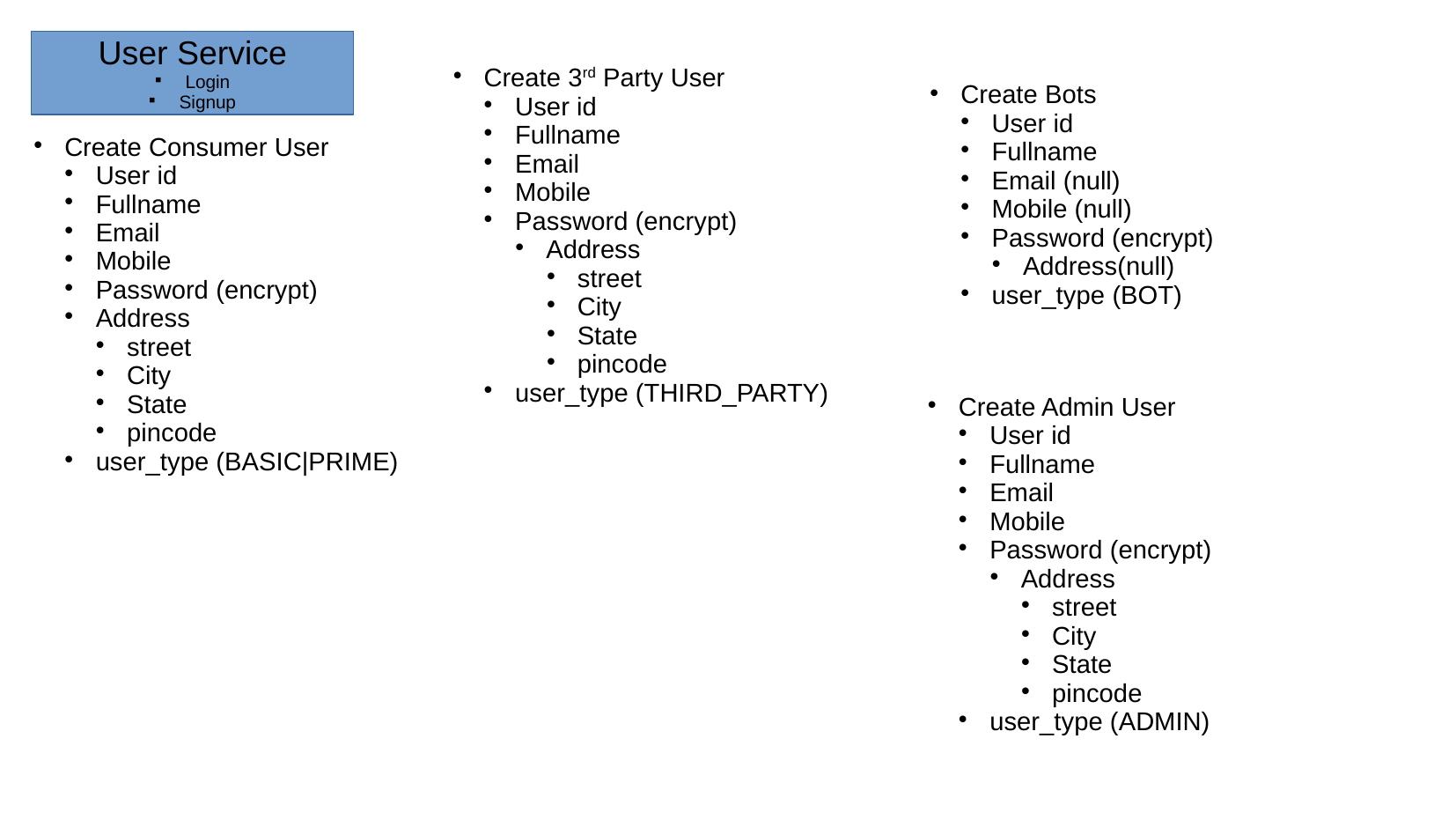

User Service
Login
Signup
Create 3rd Party User
User id
Fullname
Email
Mobile
Password (encrypt)
Address
street
City
State
pincode
user_type (THIRD_PARTY)
Create Bots
User id
Fullname
Email (null)
Mobile (null)
Password (encrypt)
Address(null)
user_type (BOT)
Create Consumer User
User id
Fullname
Email
Mobile
Password (encrypt)
Address
street
City
State
pincode
user_type (BASIC|PRIME)
Create Admin User
User id
Fullname
Email
Mobile
Password (encrypt)
Address
street
City
State
pincode
user_type (ADMIN)